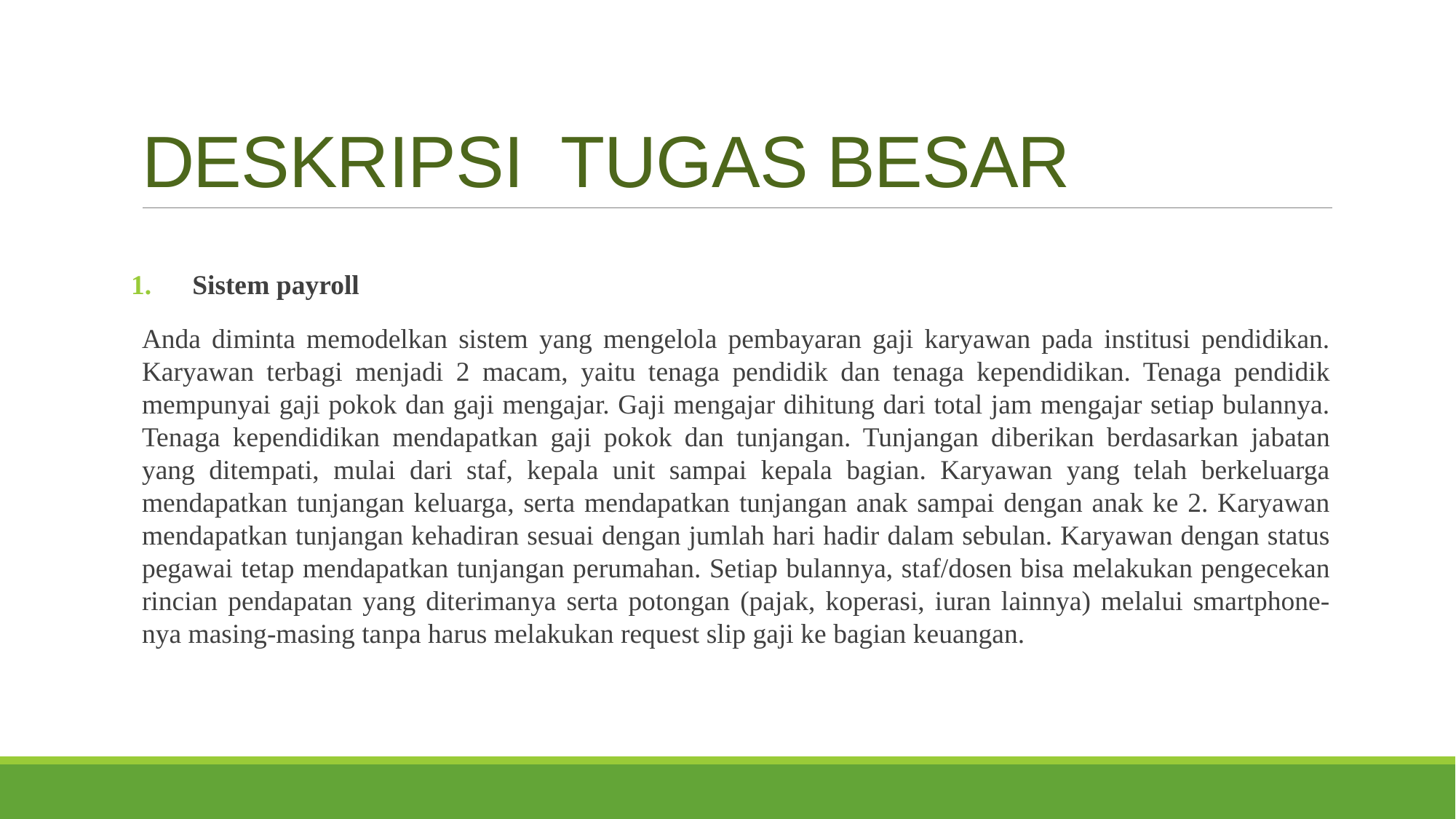

# DESKRIPSI  TUGAS BESAR

Sistem payroll
Anda diminta memodelkan sistem yang mengelola pembayaran gaji karyawan pada institusi pendidikan. Karyawan terbagi menjadi 2 macam, yaitu tenaga pendidik dan tenaga kependidikan. Tenaga pendidik mempunyai gaji pokok dan gaji mengajar. Gaji mengajar dihitung dari total jam mengajar setiap bulannya. Tenaga kependidikan mendapatkan gaji pokok dan tunjangan. Tunjangan diberikan berdasarkan jabatan yang ditempati, mulai dari staf, kepala unit sampai kepala bagian. Karyawan yang telah berkeluarga mendapatkan tunjangan keluarga, serta mendapatkan tunjangan anak sampai dengan anak ke 2. Karyawan mendapatkan tunjangan kehadiran sesuai dengan jumlah hari hadir dalam sebulan. Karyawan dengan status pegawai tetap mendapatkan tunjangan perumahan. Setiap bulannya, staf/dosen bisa melakukan pengecekan rincian pendapatan yang diterimanya serta potongan (pajak, koperasi, iuran lainnya) melalui smartphone-nya masing-masing tanpa harus melakukan request slip gaji ke bagian keuangan.